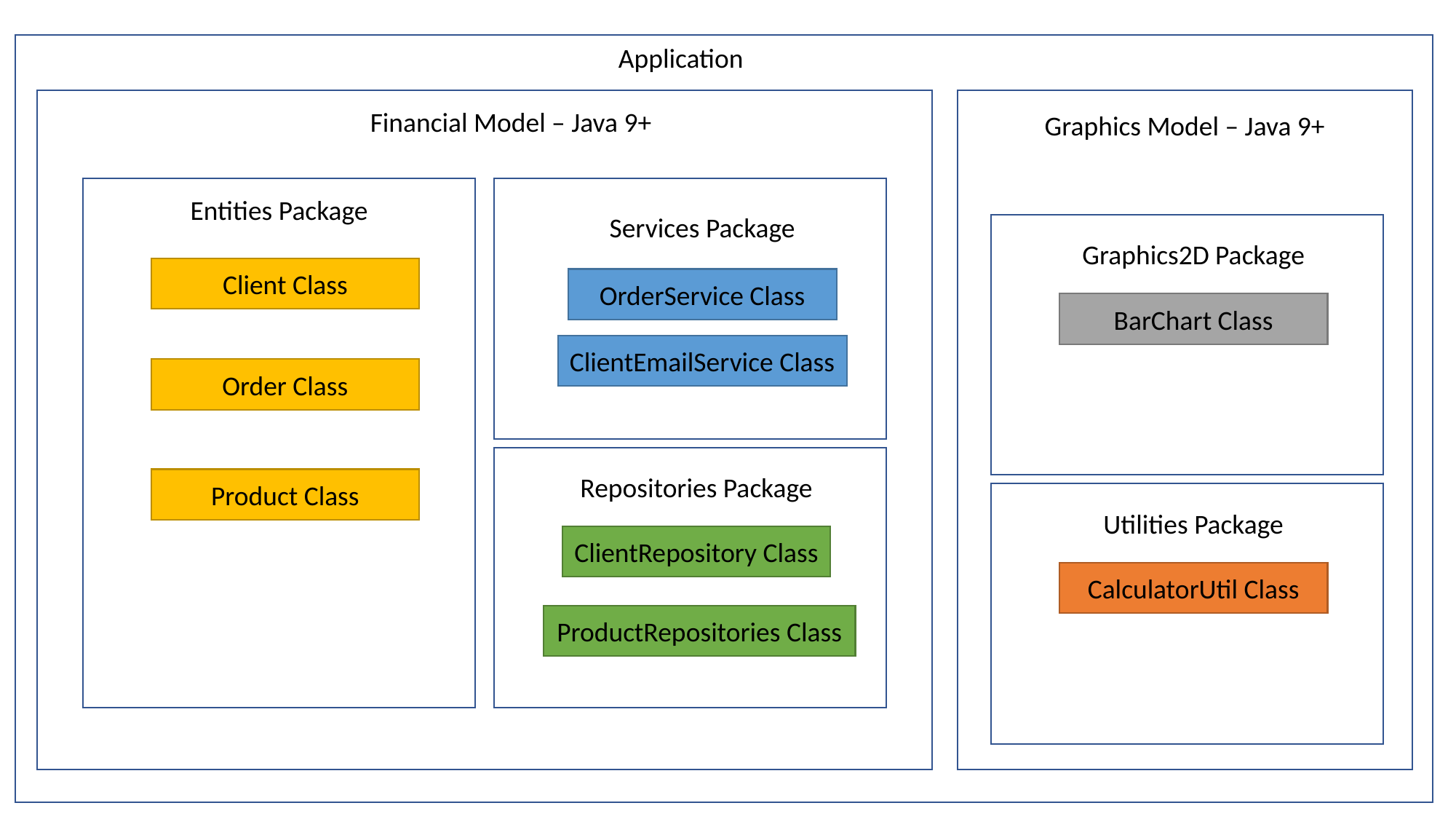

Application

Financial Model – Java 9+
Graphics Model – Java 9+

Entities Package
Services Package

Graphics2D Package
Client Class
OrderService Class
BarChart Class
ClientEmailService Class
Order Class

Repositories Package
Product Class

Utilities Package
ClientRepository Class
CalculatorUtil Class
ProductRepositories Class